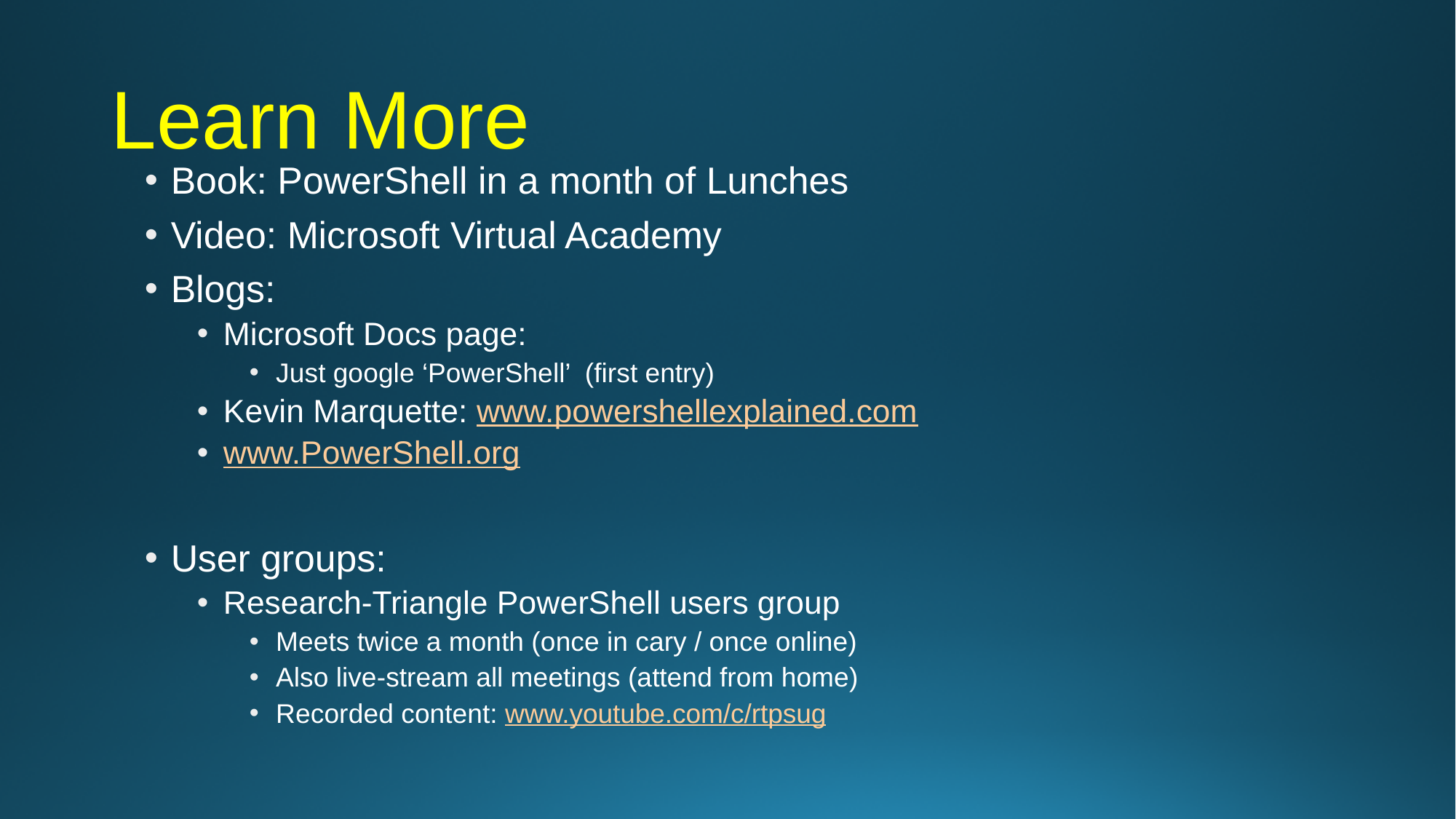

# Learn More
Book: PowerShell in a month of Lunches
Video: Microsoft Virtual Academy
Blogs:
Microsoft Docs page:
Just google ‘PowerShell’  (first entry)
Kevin Marquette: www.powershellexplained.com
www.PowerShell.org

User groups:
Research-Triangle PowerShell users group
Meets twice a month (once in cary / once online)
Also live-stream all meetings (attend from home)
Recorded content: www.youtube.com/c/rtpsug